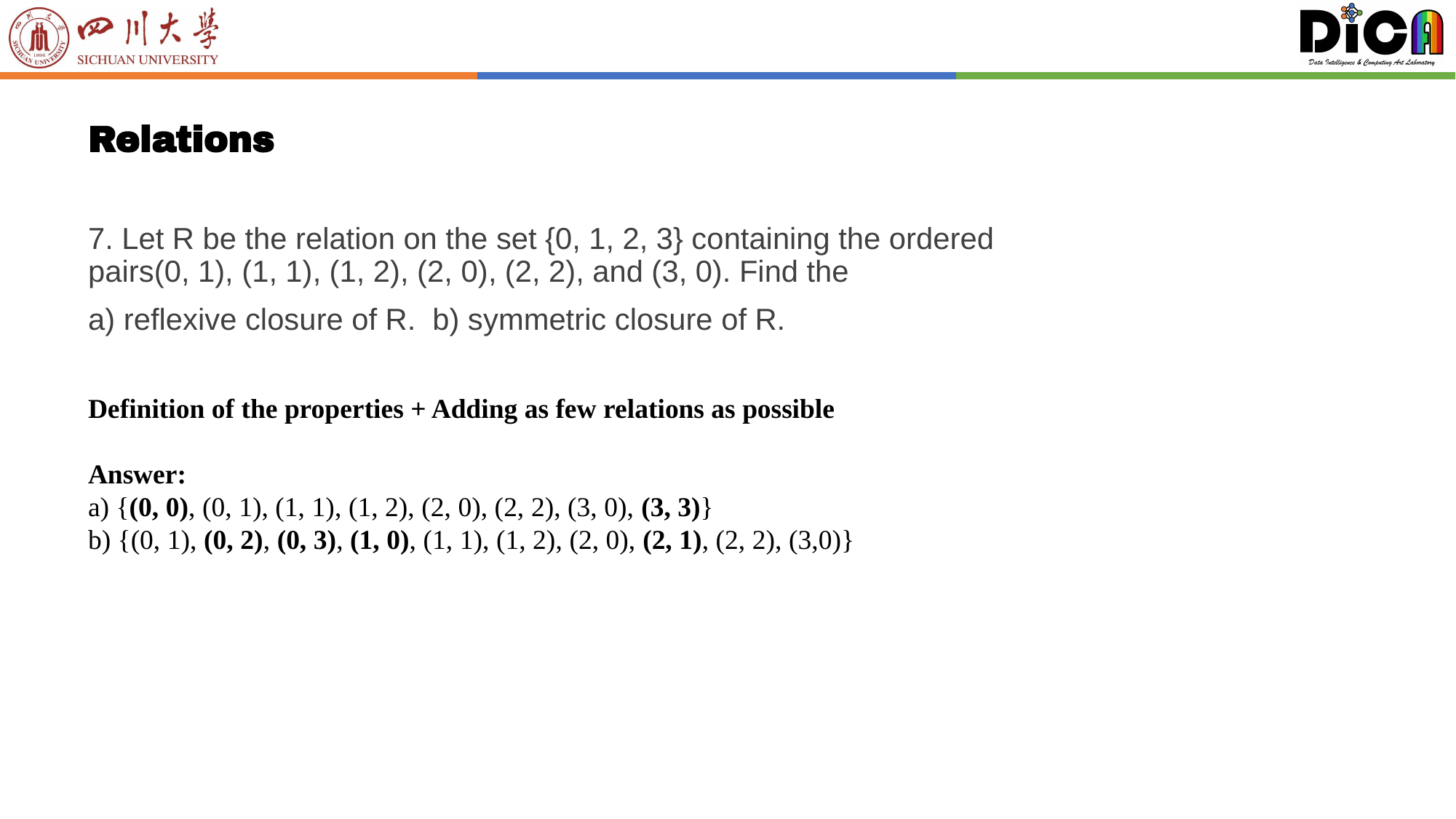

# Relations
7. Let R be the relation on the set {0, 1, 2, 3} containing the ordered pairs(0, 1), (1, 1), (1, 2), (2, 0), (2, 2), and (3, 0). Find the
a) reflexive closure of R.  b) symmetric closure of R.
Definition of the properties + Adding as few relations as possible

Answer:
a) {(0, 0), (0, 1), (1, 1), (1, 2), (2, 0), (2, 2), (3, 0), (3, 3)}
b) {(0, 1), (0, 2), (0, 3), (1, 0), (1, 1), (1, 2), (2, 0), (2, 1), (2, 2), (3,0)}

4